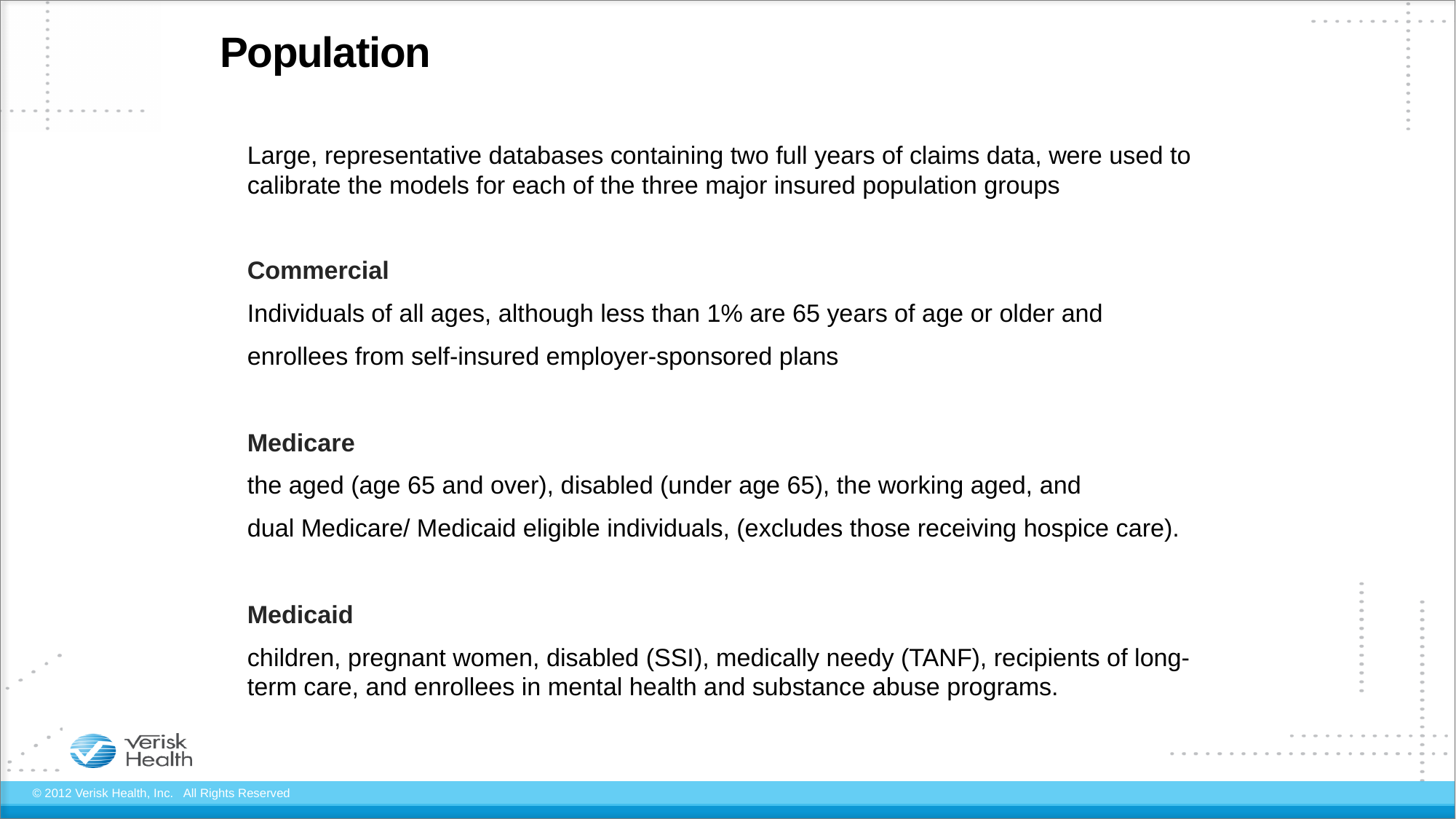

# Population
Large, representative databases containing two full years of claims data, were used to calibrate the models for each of the three major insured population groups

Commercial
Individuals of all ages, although less than 1% are 65 years of age or older and
enrollees from self-insured employer-sponsored plans

Medicare
the aged (age 65 and over), disabled (under age 65), the working aged, and
dual Medicare/ Medicaid eligible individuals, (excludes those receiving hospice care).

Medicaid
children, pregnant women, disabled (SSI), medically needy (TANF), recipients of long-term care, and enrollees in mental health and substance abuse programs.